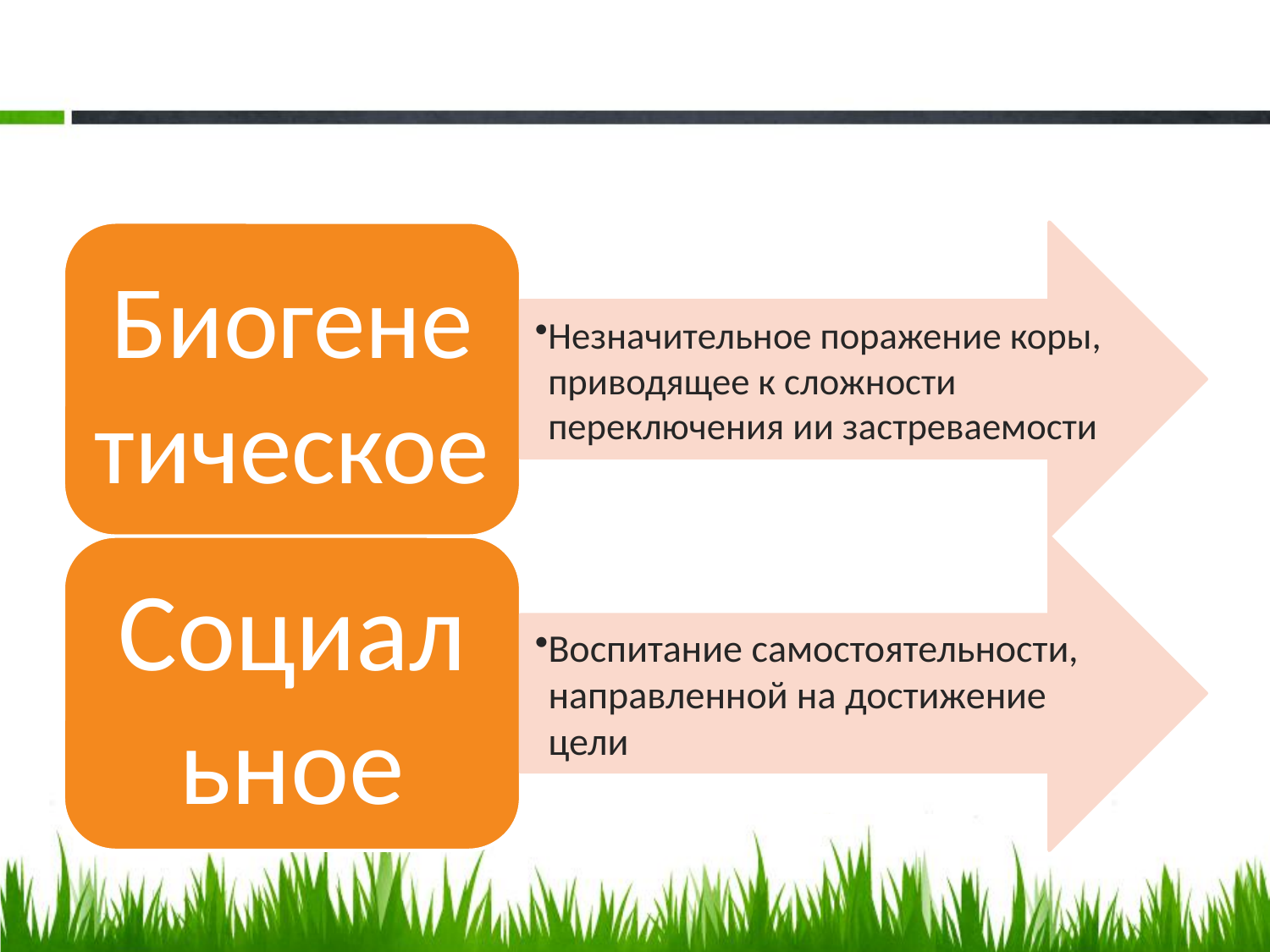

#
Биогенетическое
Незначительное поражение коры, приводящее к сложности переключения ии застреваемости
Социальное
Воспитание самостоятельности, направленной на достижение цели